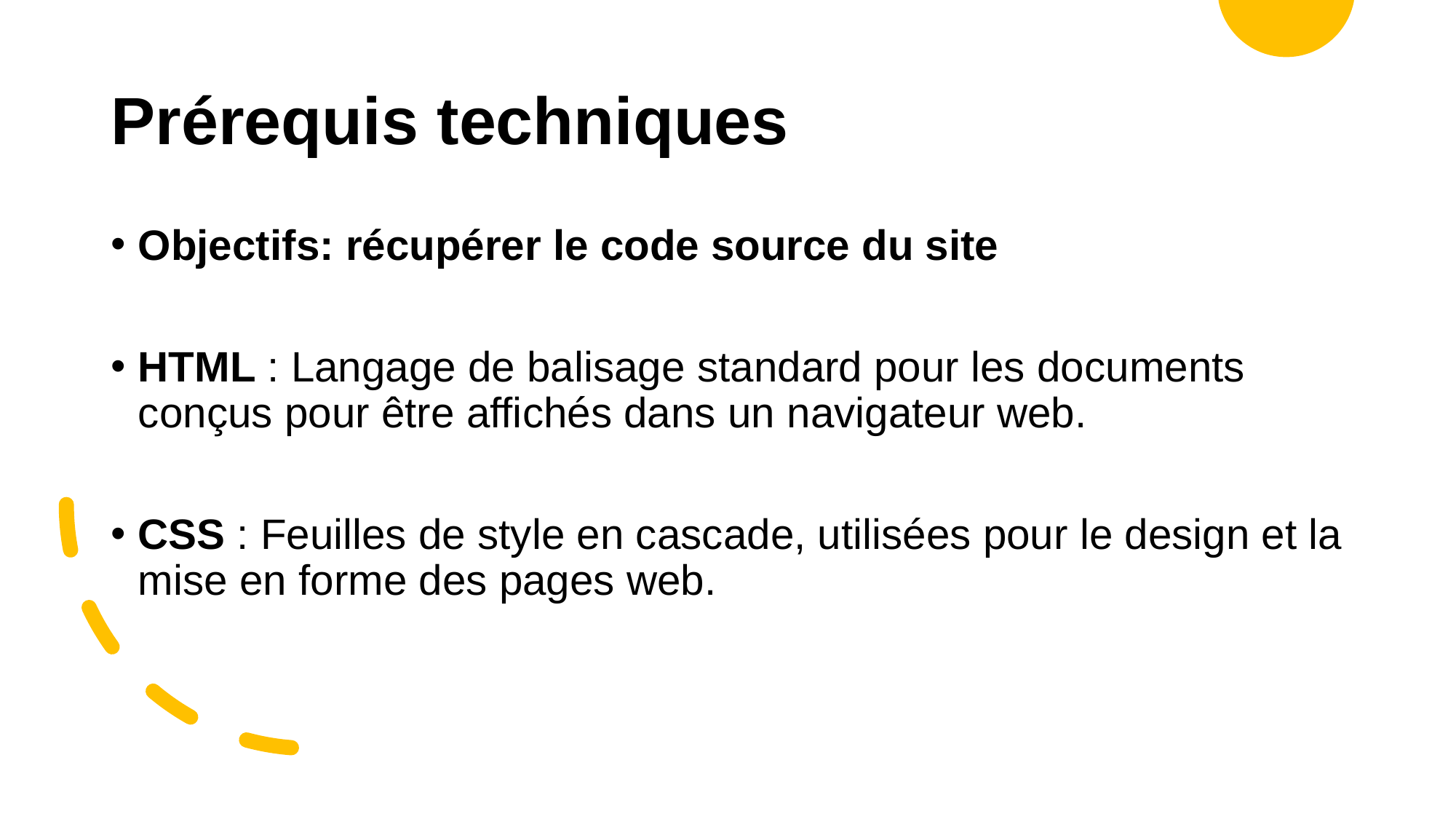

# Prérequis techniques
Objectifs: récupérer le code source du site

HTML : Langage de balisage standard pour les documents conçus pour être affichés dans un navigateur web.

CSS : Feuilles de style en cascade, utilisées pour le design et la mise en forme des pages web.